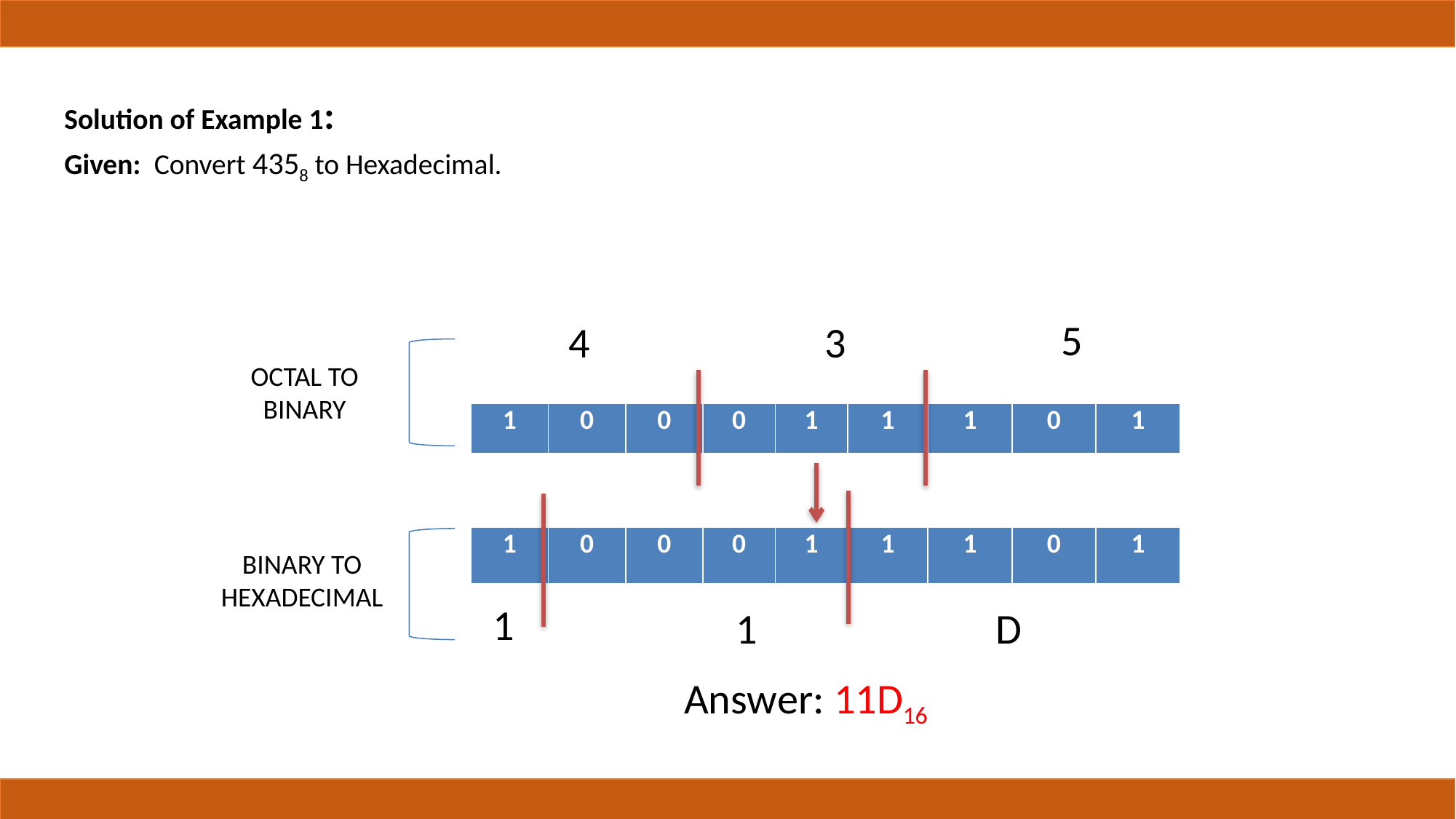

Solution of Example 1:
Given:  Convert 4358 to Hexadecimal.

5
4
3

OCTAL TO
BINARY
| 1 | 0 | 0 | 0 | 1 | 1 | 1 | 0 | 1 |
| --- | --- | --- | --- | --- | --- | --- | --- | --- |
| 1 | 0 | 0 | 0 | 1 | 1 | 1 | 0 | 1 |
| --- | --- | --- | --- | --- | --- | --- | --- | --- |

BINARY TO
HEXADECIMAL
1
1
D
Answer: 11D16